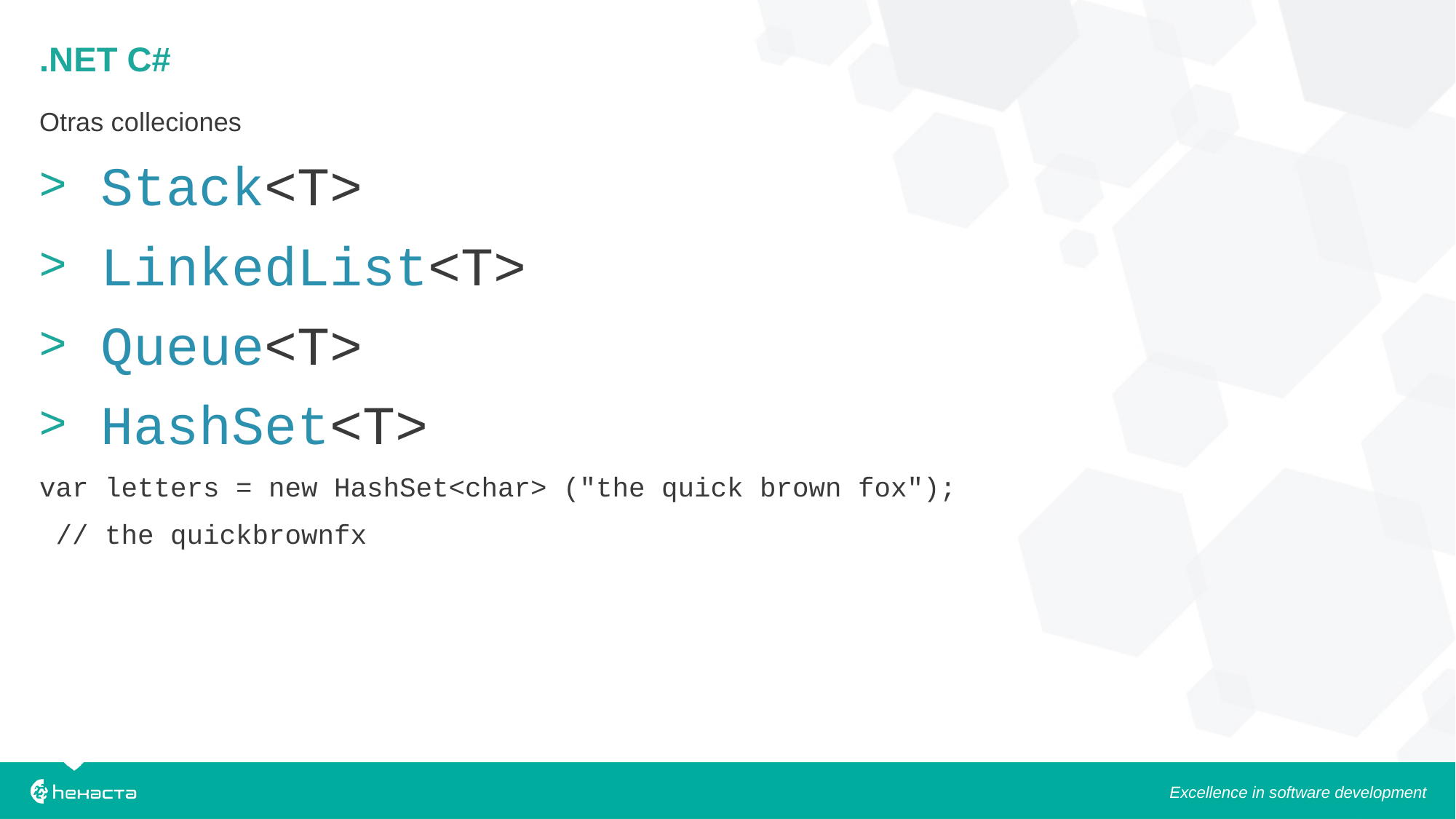

.NET C#
Otras colleciones
 Stack<T>
 LinkedList<T>
 Queue<T>
 HashSet<T>
var letters = new HashSet<char> ("the quick brown fox");
 // the quickbrownfx